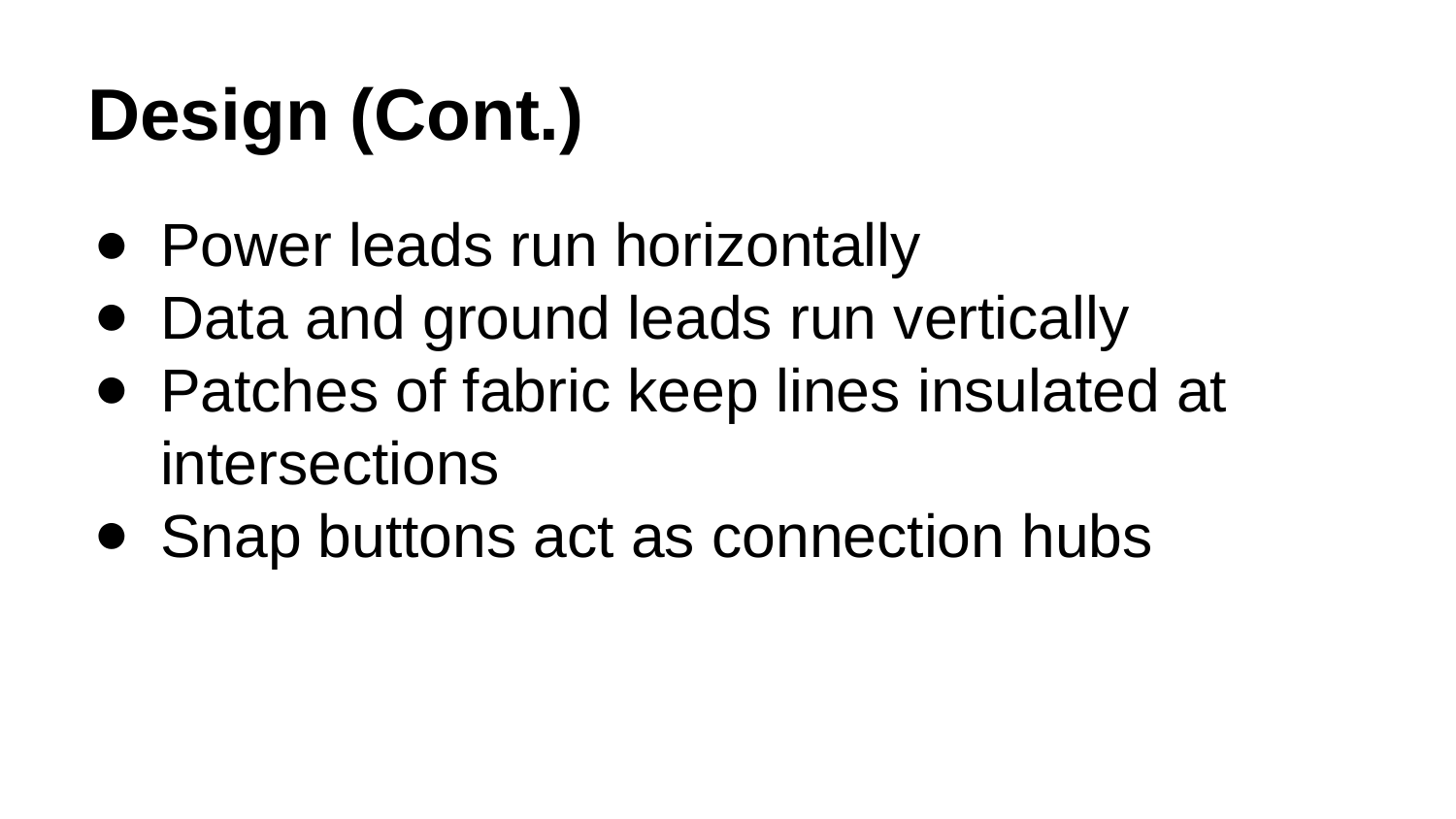

# Design (Cont.)
Power leads run horizontally
Data and ground leads run vertically
Patches of fabric keep lines insulated at intersections
Snap buttons act as connection hubs